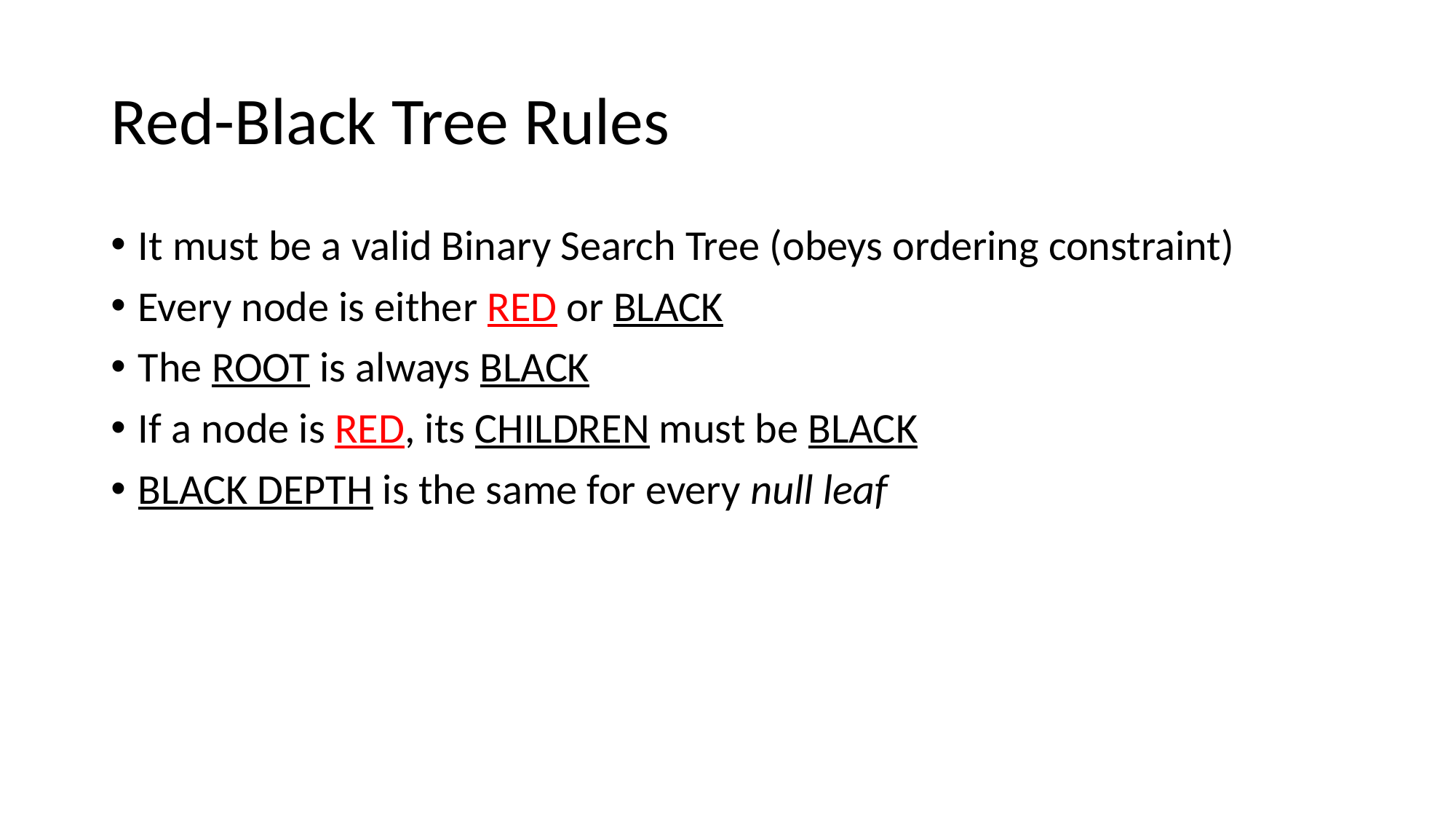

# Red-Black Tree Rules
It must be a valid Binary Search Tree (obeys ordering constraint)
Every node is either RED or BLACK
The ROOT is always BLACK
If a node is RED, its CHILDREN must be BLACK
BLACK DEPTH is the same for every null leaf